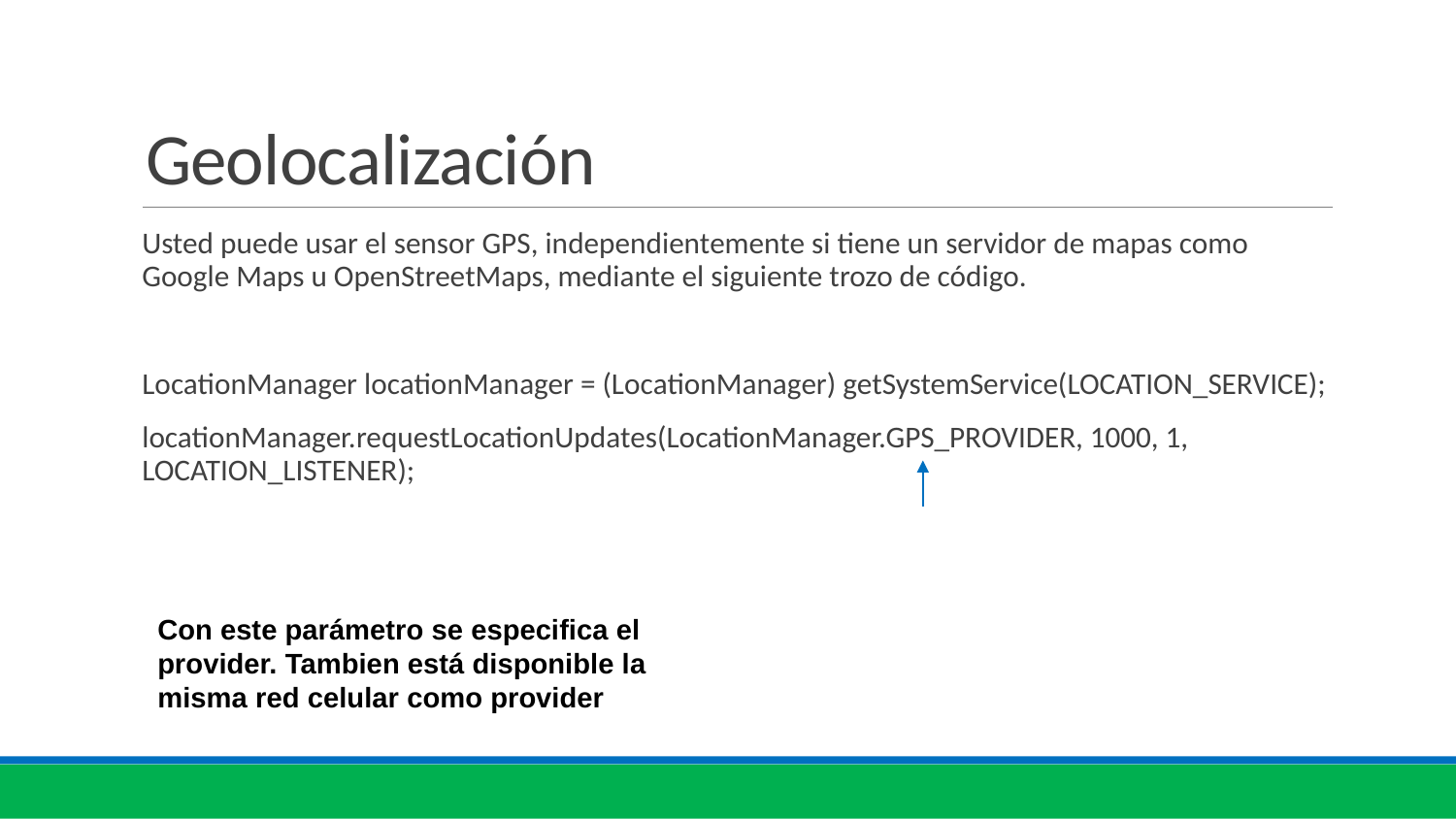

# Geolocalización
Usted puede usar el sensor GPS, independientemente si tiene un servidor de mapas como Google Maps u OpenStreetMaps, mediante el siguiente trozo de código.

LocationManager locationManager = (LocationManager) getSystemService(LOCATION_SERVICE);
locationManager.requestLocationUpdates(LocationManager.GPS_PROVIDER, 1000, 1, LOCATION_LISTENER);
Con este parámetro se especifica el provider. Tambien está disponible la misma red celular como provider